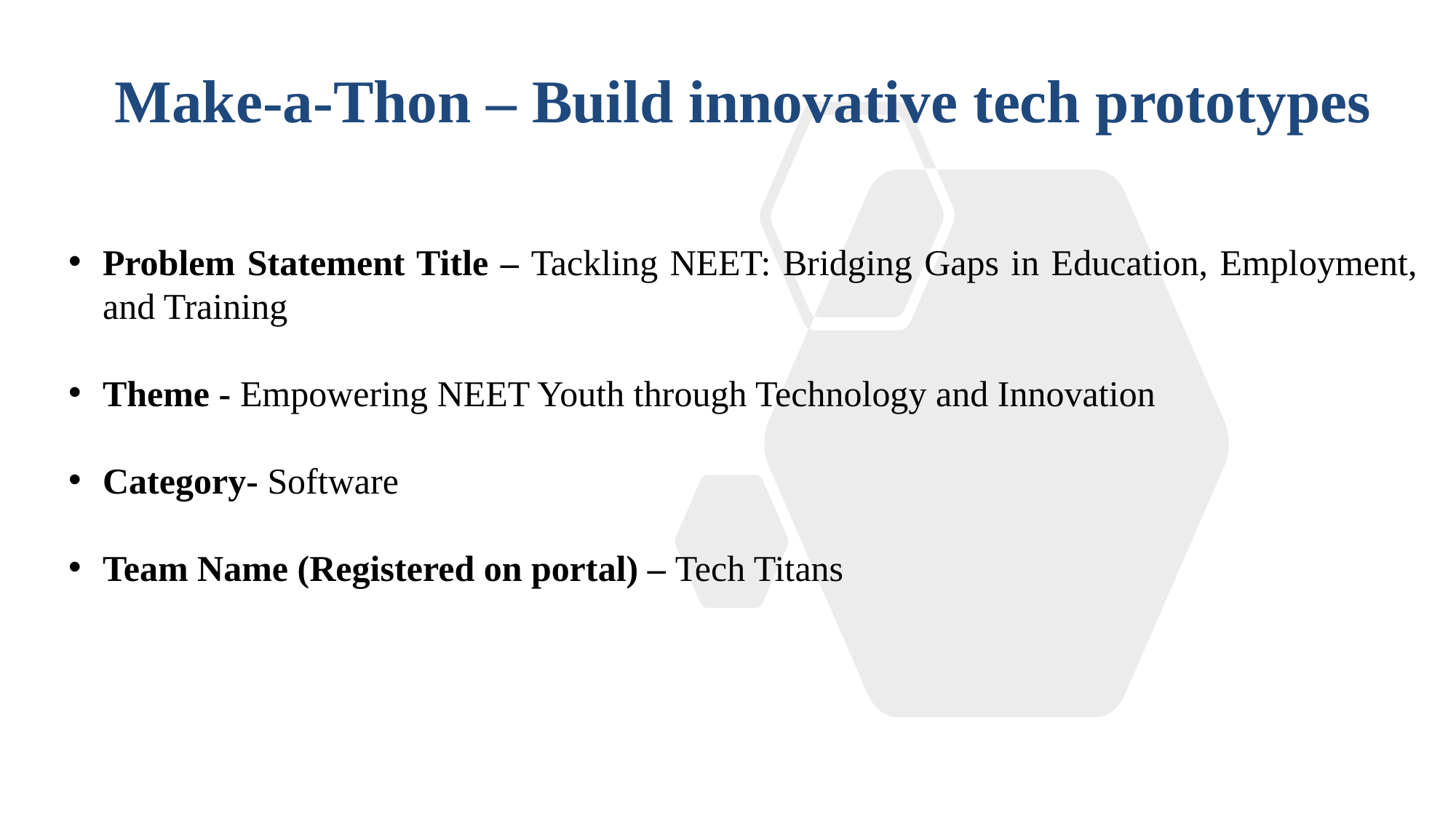

# Make-a-Thon – Build innovative tech prototypes

Problem Statement Title – Tackling NEET: Bridging Gaps in Education, Employment, and Training

Theme - Empowering NEET Youth through Technology and Innovation
Category- Software
Team Name (Registered on portal) – Tech Titans